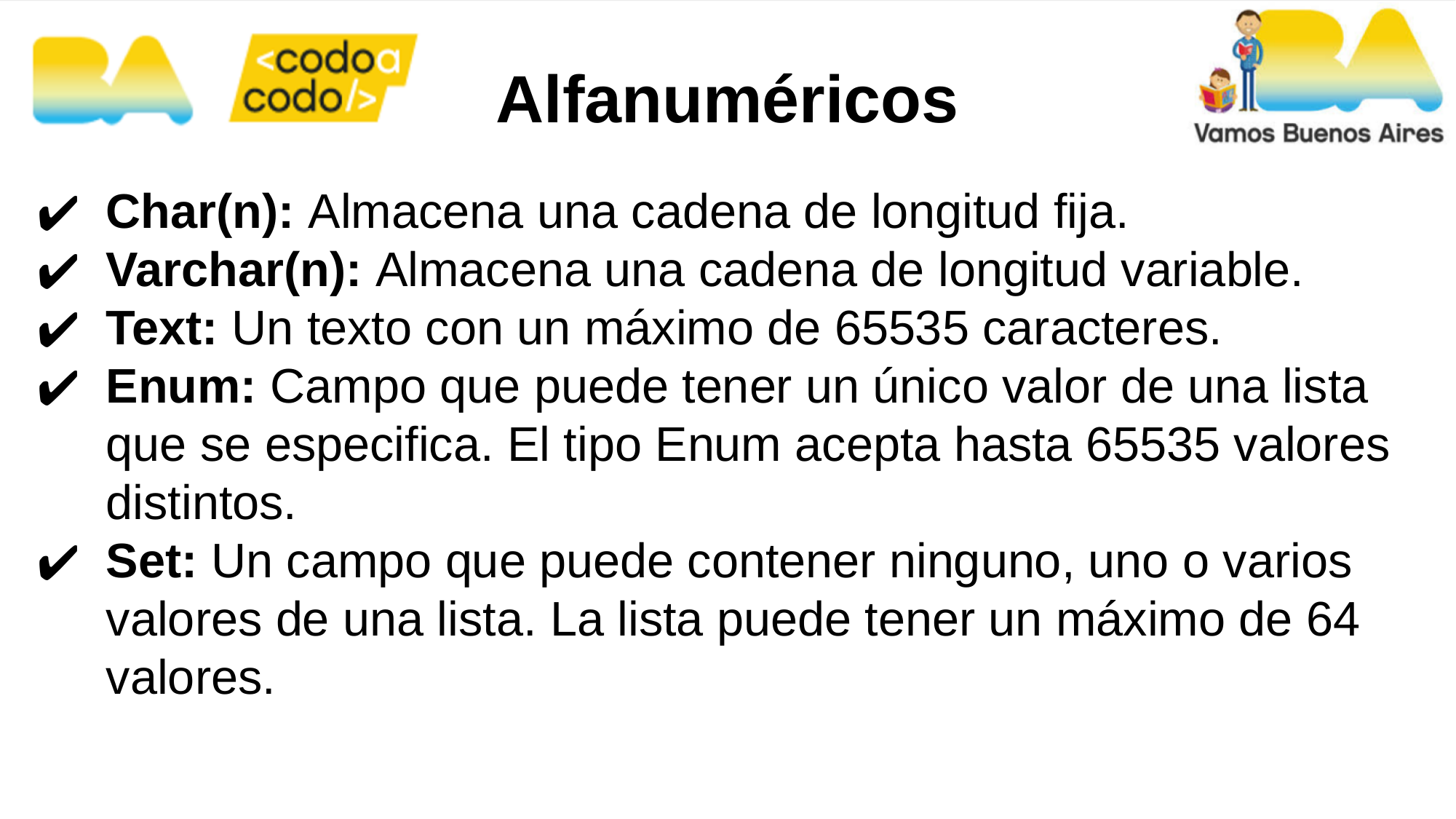

Alfanuméricos
Char(n): Almacena una cadena de longitud fija.
Varchar(n): Almacena una cadena de longitud variable.
Text: Un texto con un máximo de 65535 caracteres.
Enum: Campo que puede tener un único valor de una lista que se especifica. El tipo Enum acepta hasta 65535 valores distintos.
Set: Un campo que puede contener ninguno, uno o varios valores de una lista. La lista puede tener un máximo de 64 valores.